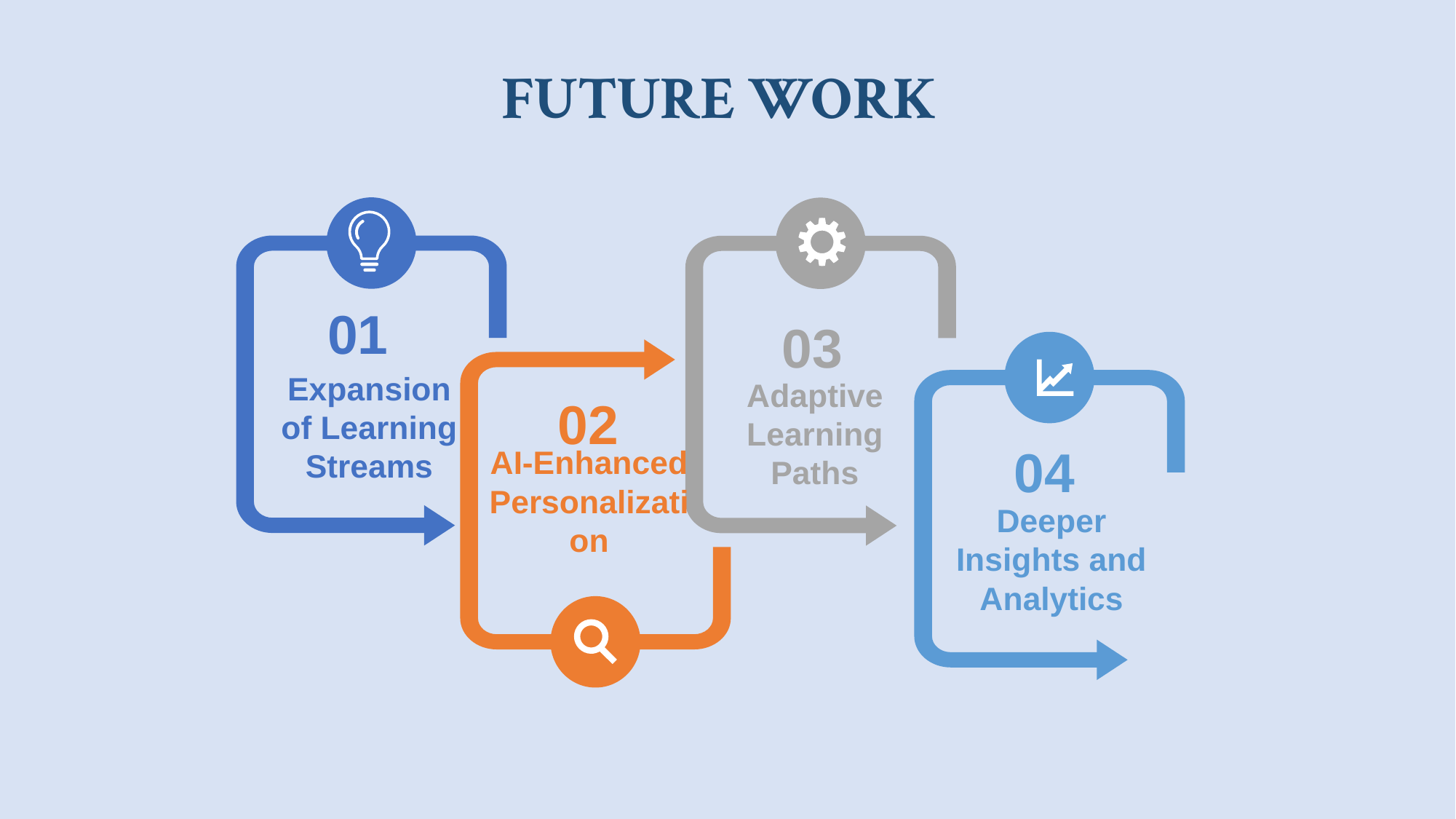

FUTURE WORK

01
Expansion of Learning Streams
03
Adaptive Learning Paths

02
AI-Enhanced Personalization
04
Deeper Insights and Analytics